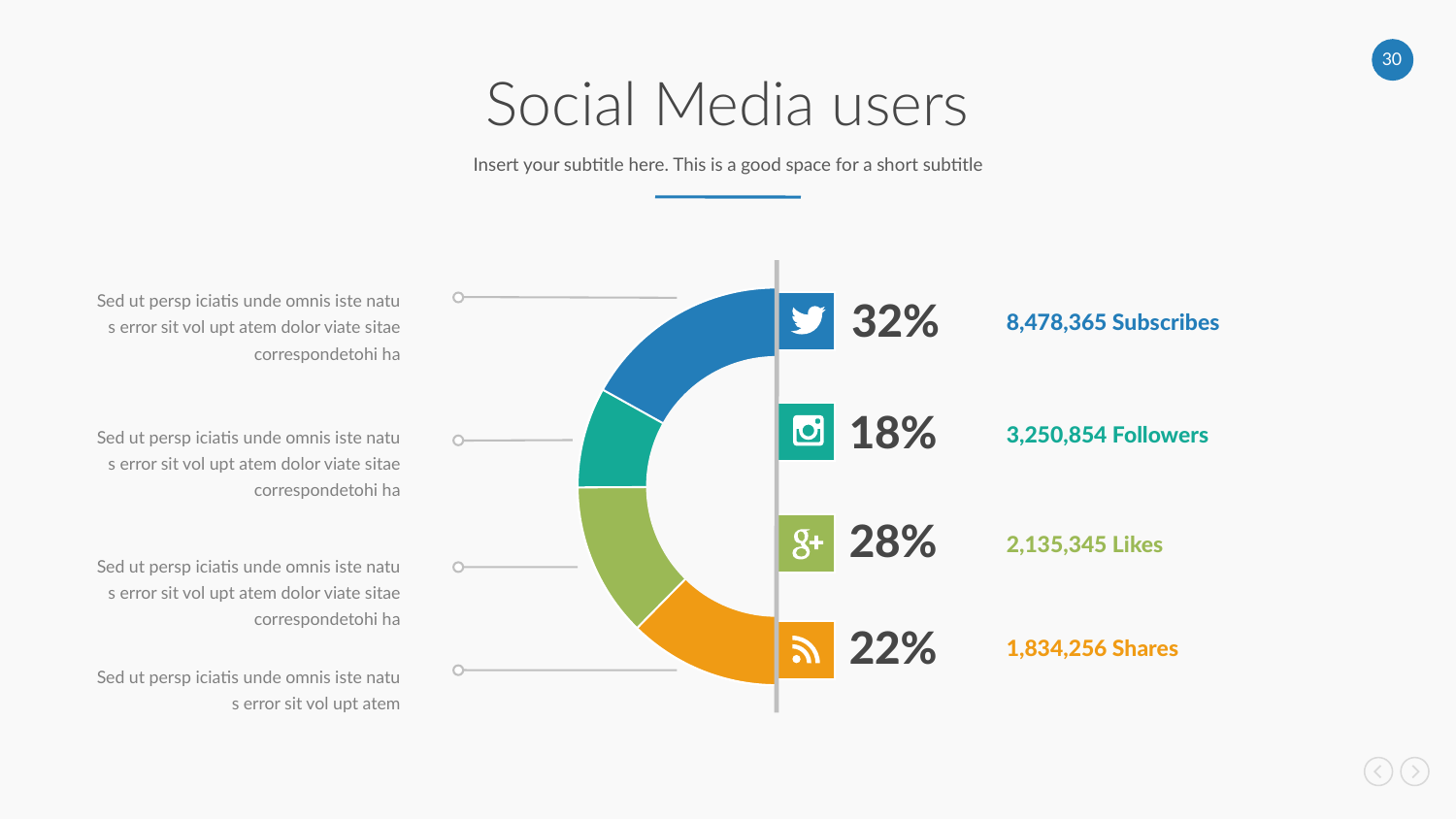

Social Media users
Insert your subtitle here. This is a good space for a short subtitle
Sed ut persp iciatis unde omnis iste natu s error sit vol upt atem dolor viate sitae correspondetohi ha

32%

8,478,365 Subscribes

18%

3,250,854 Followers
Sed ut persp iciatis unde omnis iste natu s error sit vol upt atem dolor viate sitae correspondetohi ha

28%

2,135,345 Likes
Sed ut persp iciatis unde omnis iste natu s error sit vol upt atem dolor viate sitae correspondetohi ha

22%

1,834,256 Shares

Sed ut persp iciatis unde omnis iste natu s error sit vol upt atem